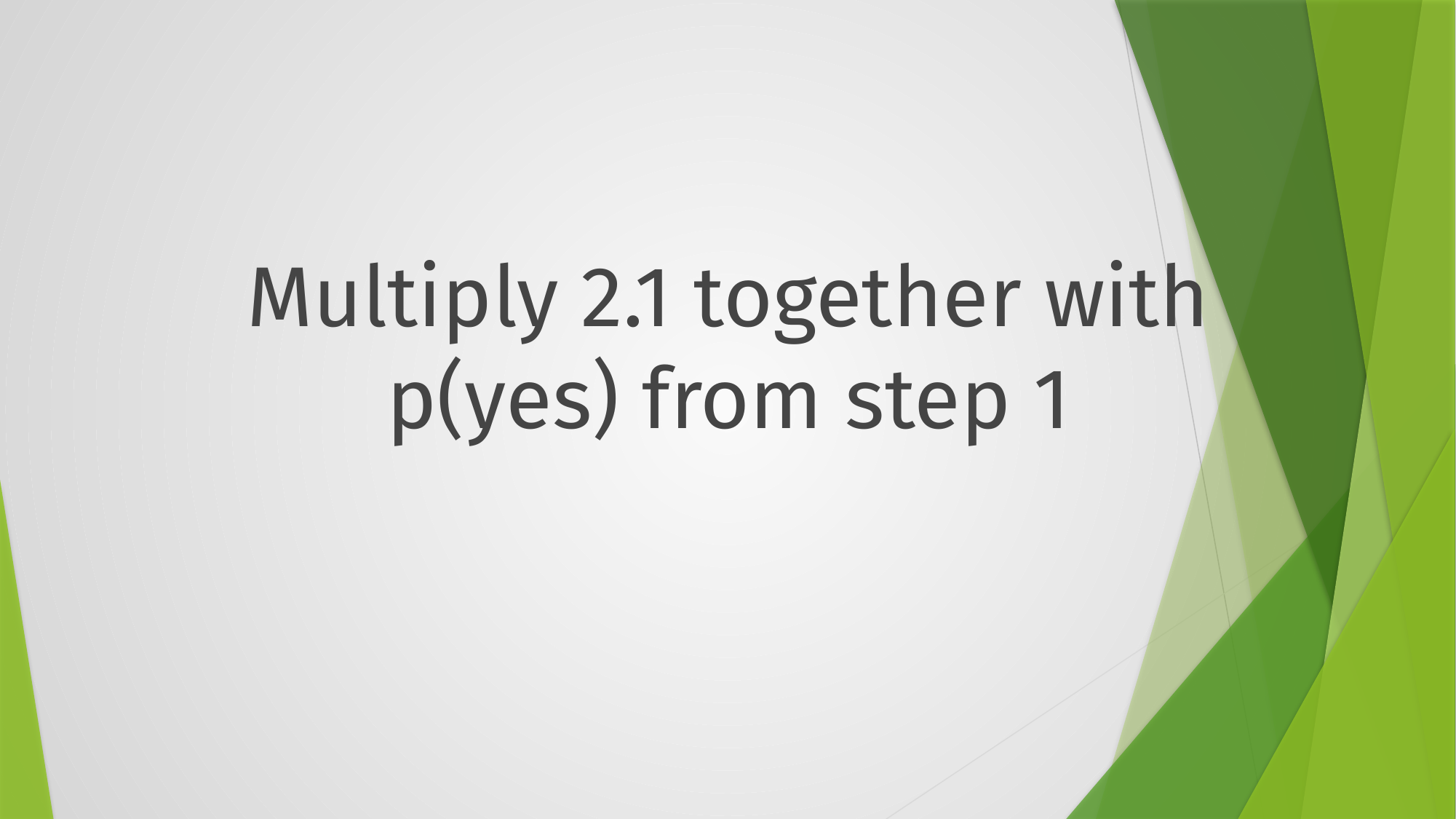

# Multiply 2.1 together with p(yes) from step 1